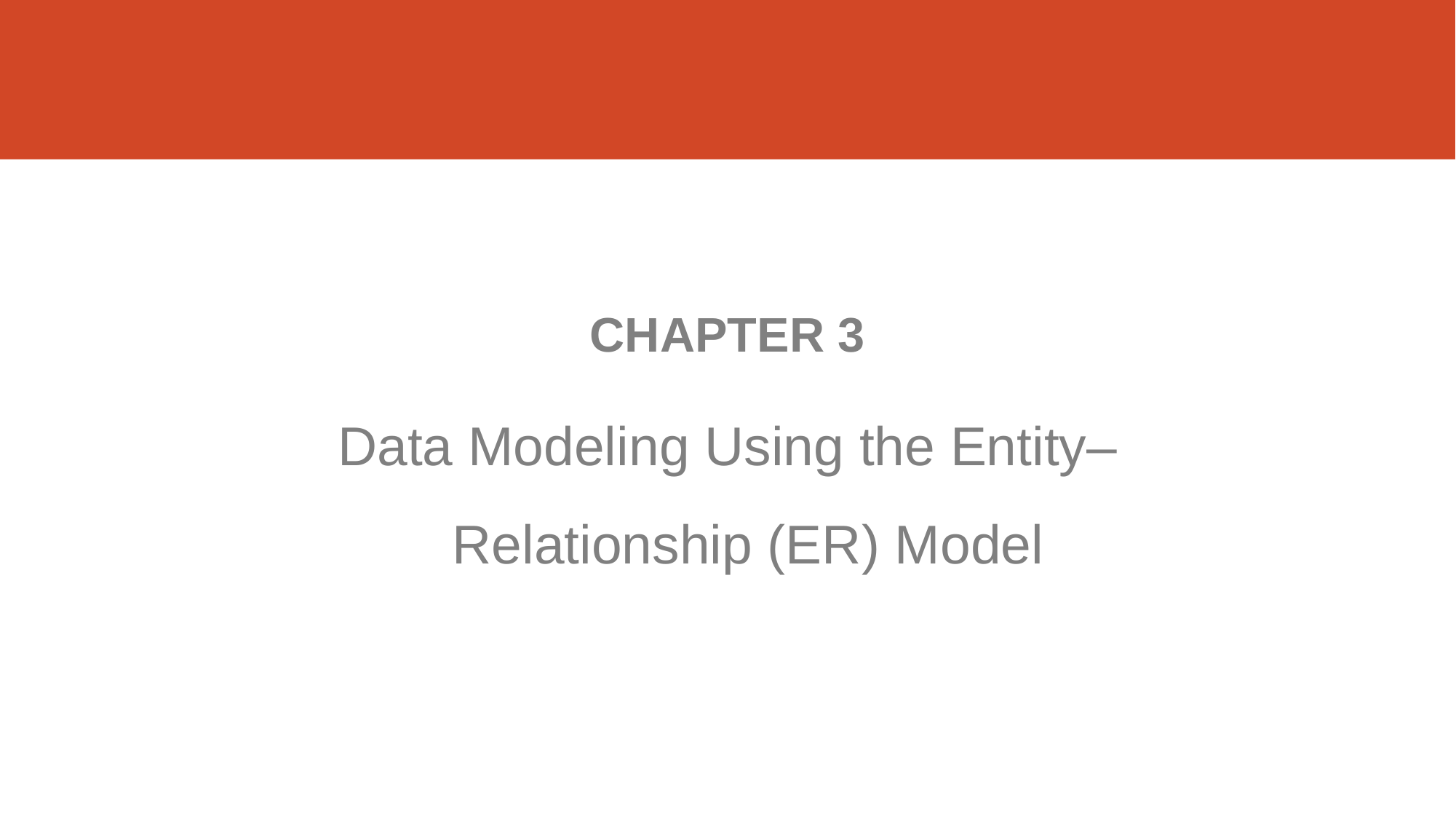

#

CHAPTER 3
Data Modeling Using the Entity–
Relationship (ER) Model